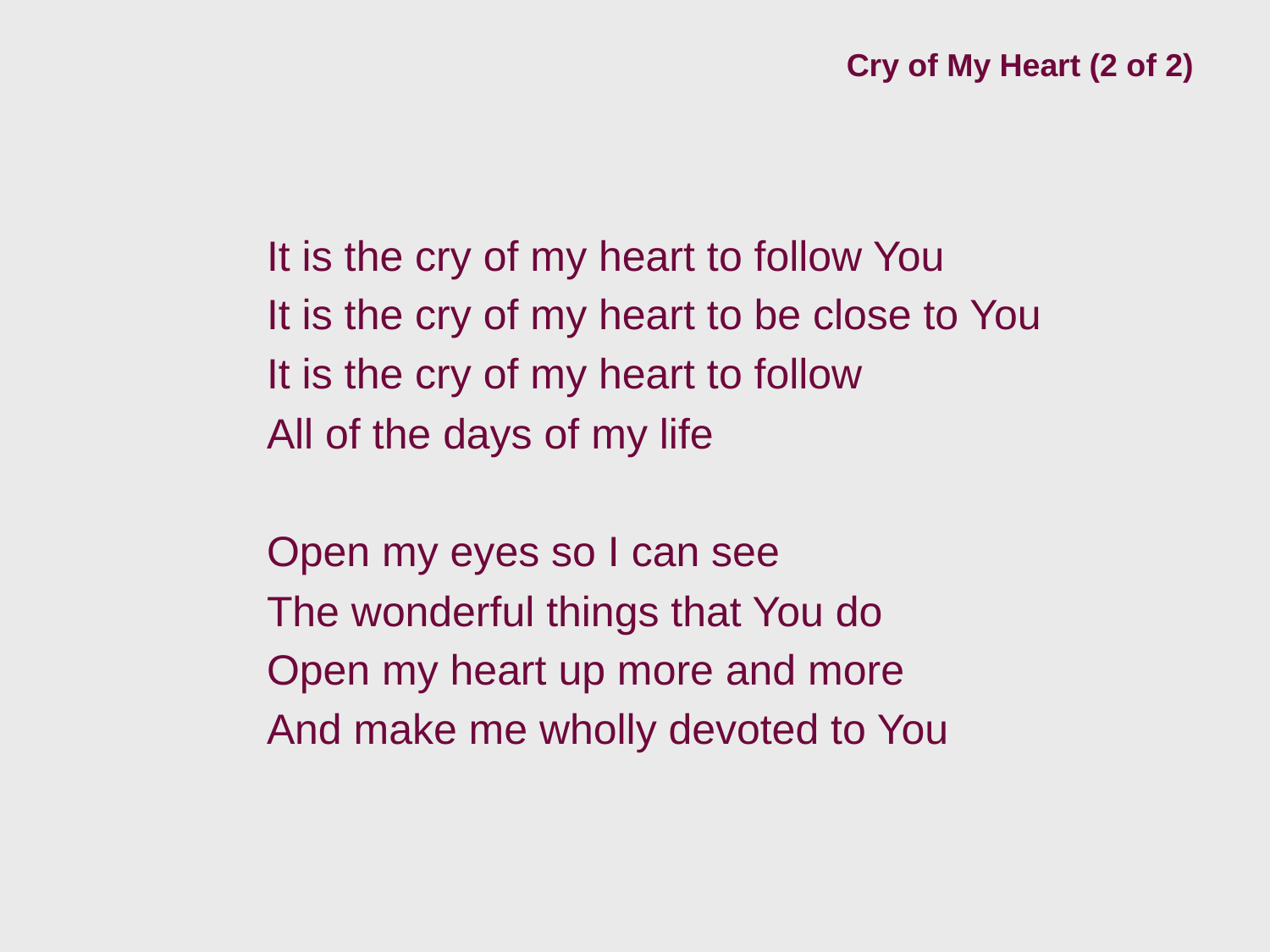

# Cry of My Heart (2 of 2)
It is the cry of my heart to follow You
It is the cry of my heart to be close to You
It is the cry of my heart to follow
All of the days of my life

Open my eyes so I can see
The wonderful things that You do
Open my heart up more and more
And make me wholly devoted to You